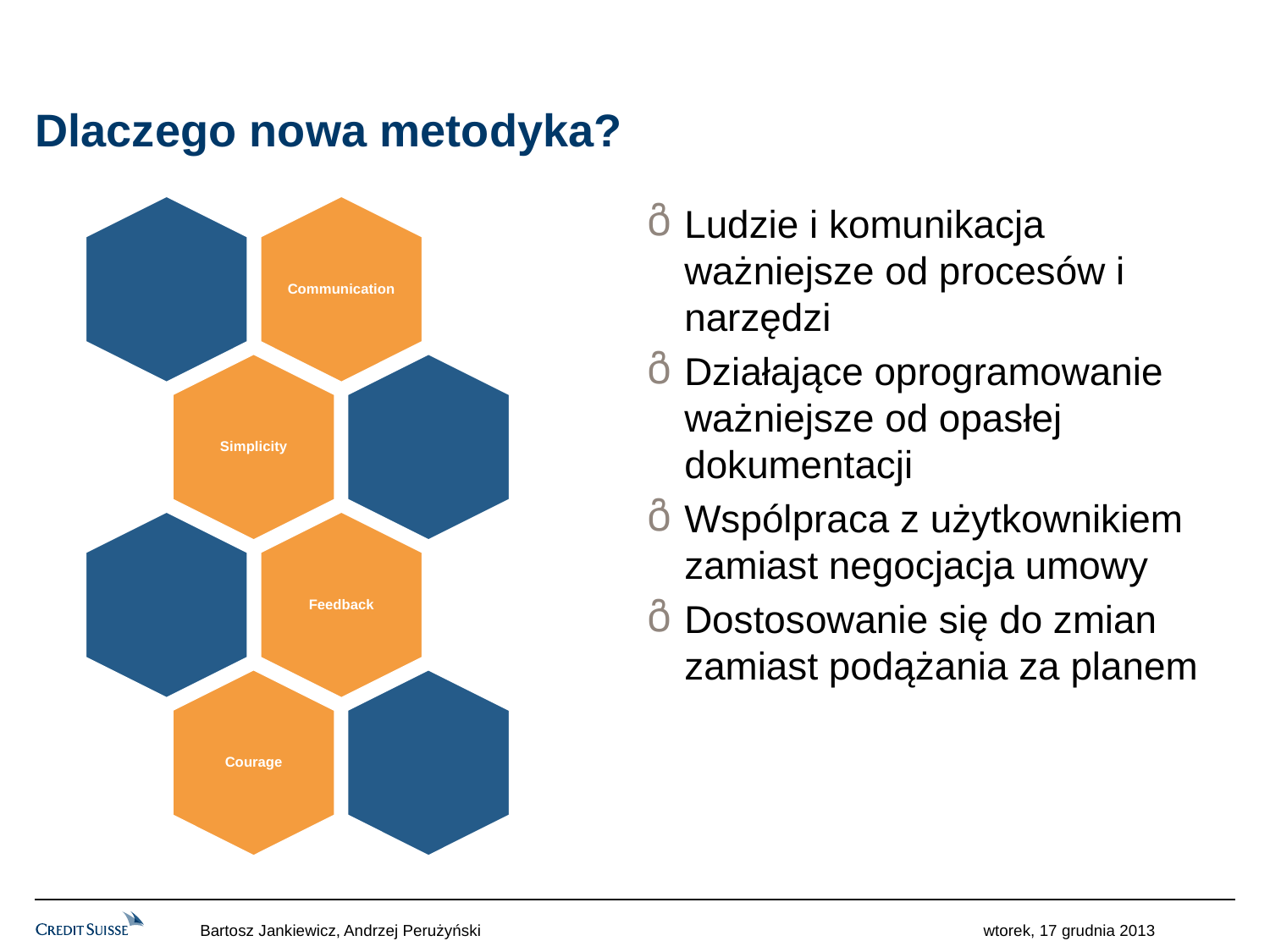

# Dlaczego nowa metodyka?
Communication

Simplicity

Feedback

Courage

Ludzie i komunikacja ważniejsze od procesów i narzędzi
Działające oprogramowanie ważniejsze od opasłej dokumentacji
Wspólpraca z użytkownikiem zamiast negocjacja umowy
Dostosowanie się do zmian zamiast podążania za planem
Bartosz Jankiewicz, Andrzej Perużyński
wtorek, 17 grudnia 2013